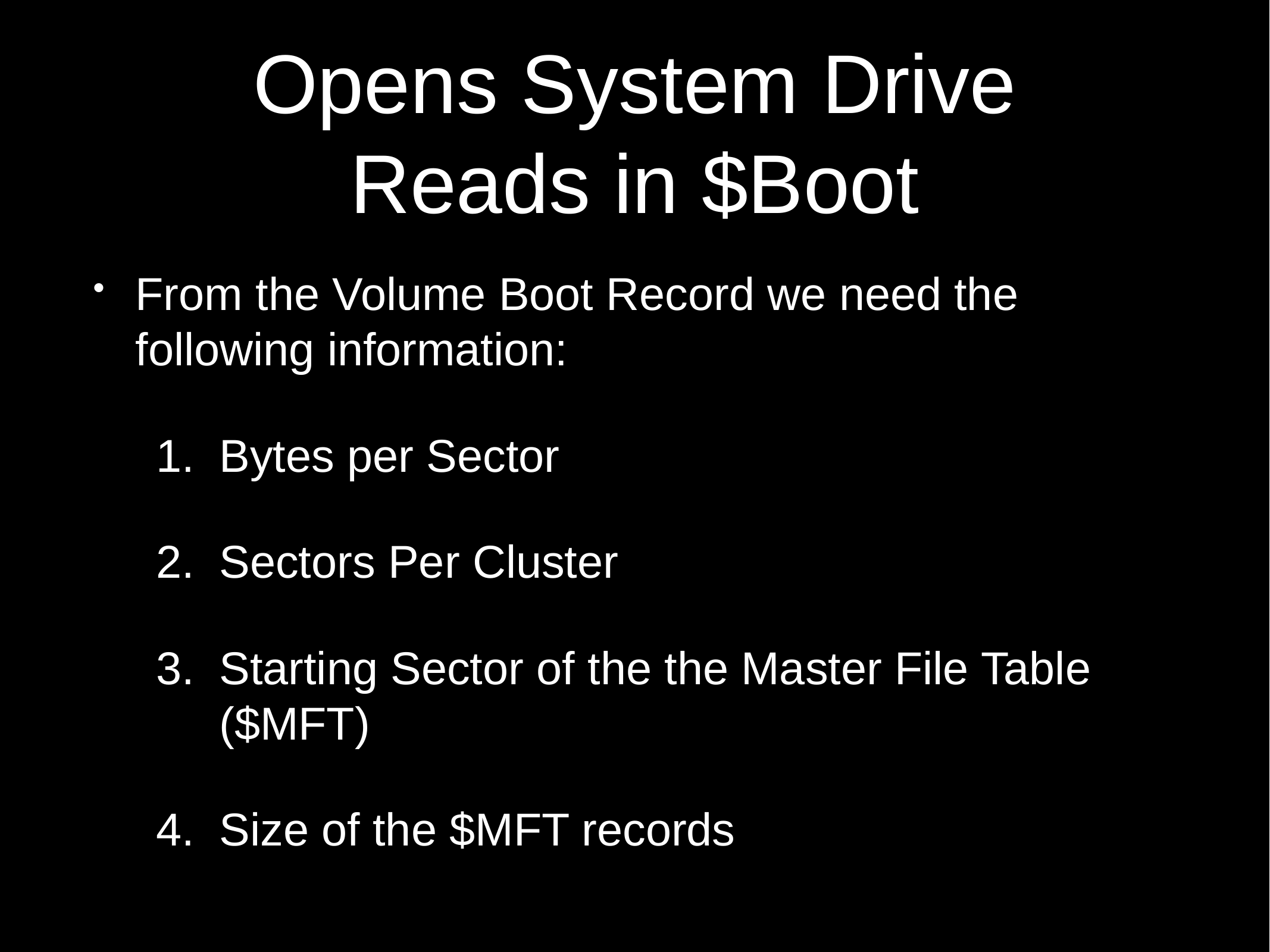

# Opens System Drive
Reads in $Boot
From the Volume Boot Record we need the following information:
Bytes per Sector
Sectors Per Cluster
Starting Sector of the the Master File Table ($MFT)
Size of the $MFT records